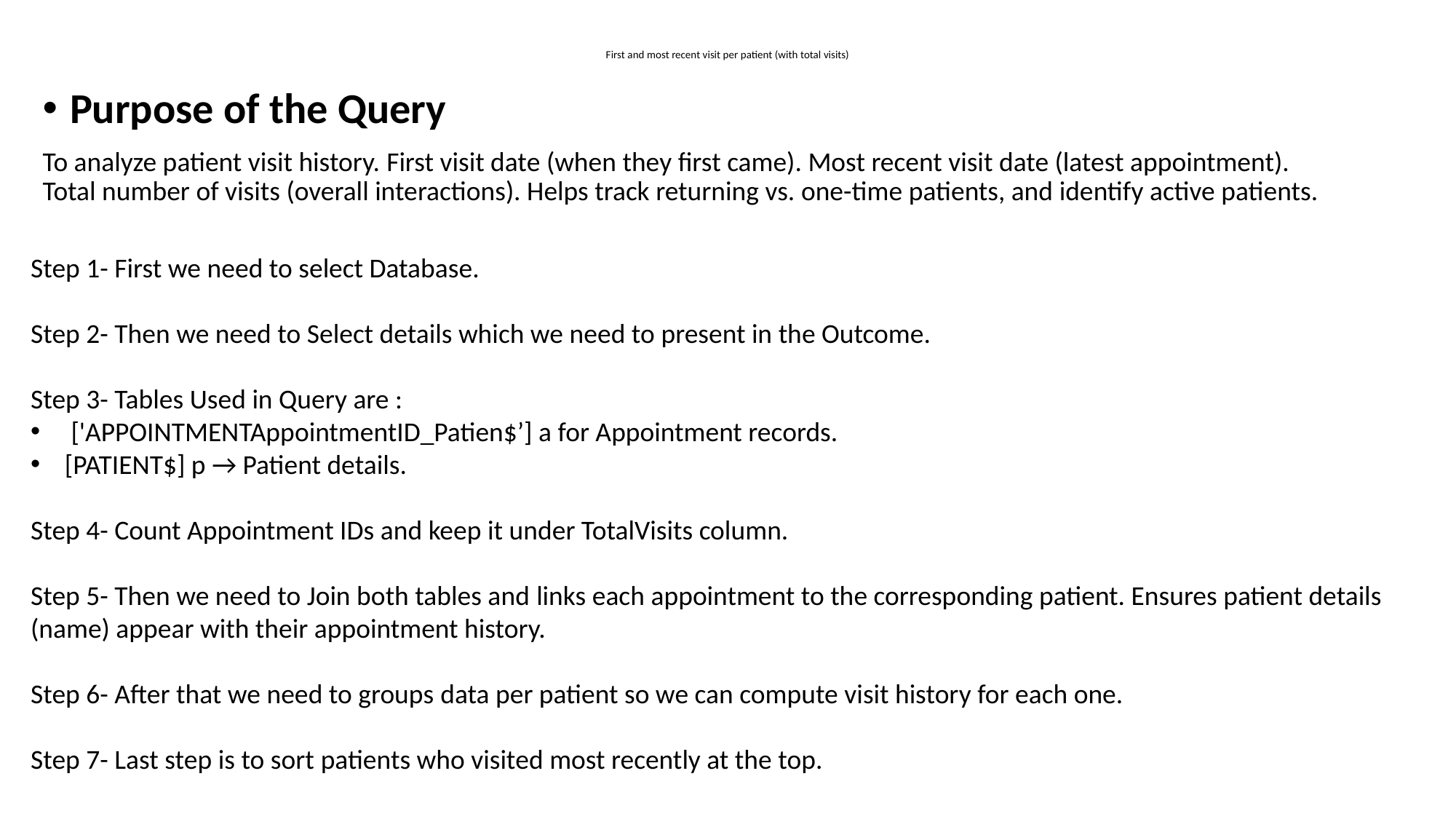

# First and most recent visit per patient (with total visits)
Purpose of the Query
To analyze patient visit history. First visit date (when they first came). Most recent visit date (latest appointment). Total number of visits (overall interactions). Helps track returning vs. one-time patients, and identify active patients.

Step 1- First we need to select Database.

Step 2- Then we need to Select details which we need to present in the Outcome.

Step 3- Tables Used in Query are :
 ['APPOINTMENTAppointmentID_Patien$’] a for Appointment records.
[PATIENT$] p → Patient details.

Step 4- Count Appointment IDs and keep it under TotalVisits column.

Step 5- Then we need to Join both tables and links each appointment to the corresponding patient. Ensures patient details (name) appear with their appointment history.

Step 6- After that we need to groups data per patient so we can compute visit history for each one.

Step 7- Last step is to sort patients who visited most recently at the top.